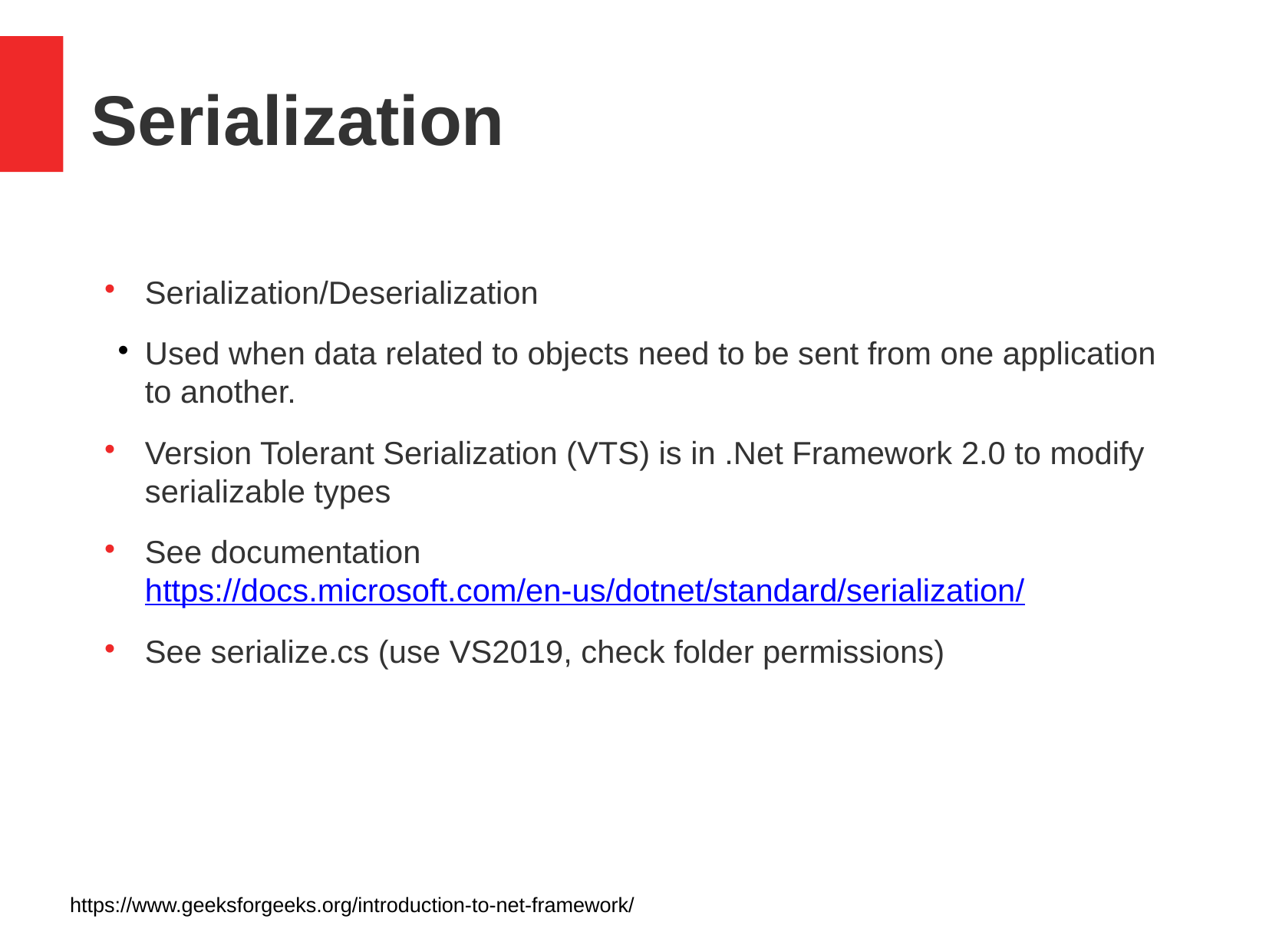

Serialization

Serialization/Deserialization
Used when data related to objects need to be sent from one application to another.
Version Tolerant Serialization (VTS) is in .Net Framework 2.0 to modify serializable types
See documentation https://docs.microsoft.com/en-us/dotnet/standard/serialization/
See serialize.cs (use VS2019, check folder permissions)

https://www.geeksforgeeks.org/introduction-to-net-framework/